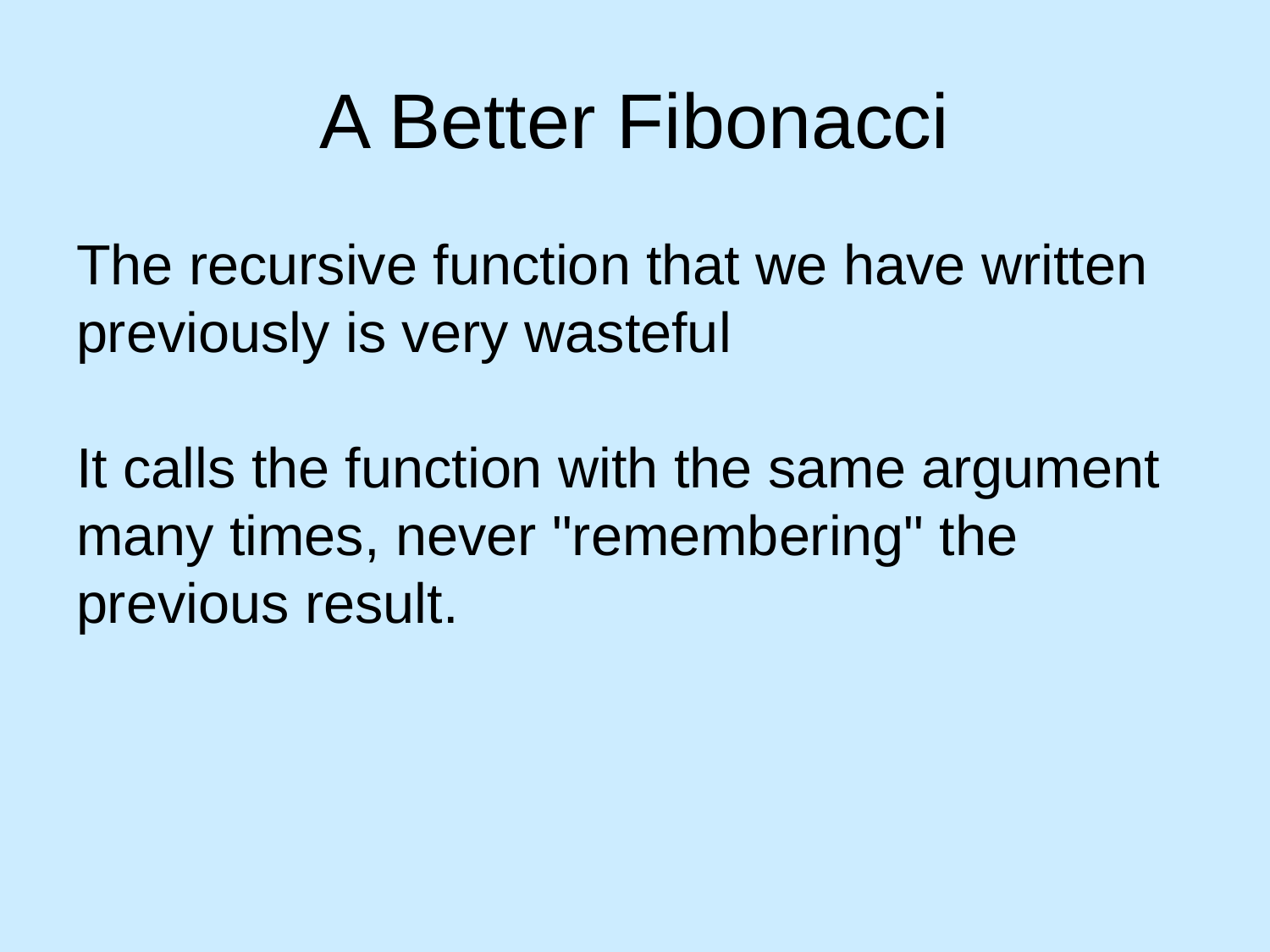

# A Better Fibonacci
The recursive function that we have written previously is very wasteful

It calls the function with the same argument many times, never "remembering" the previous result.